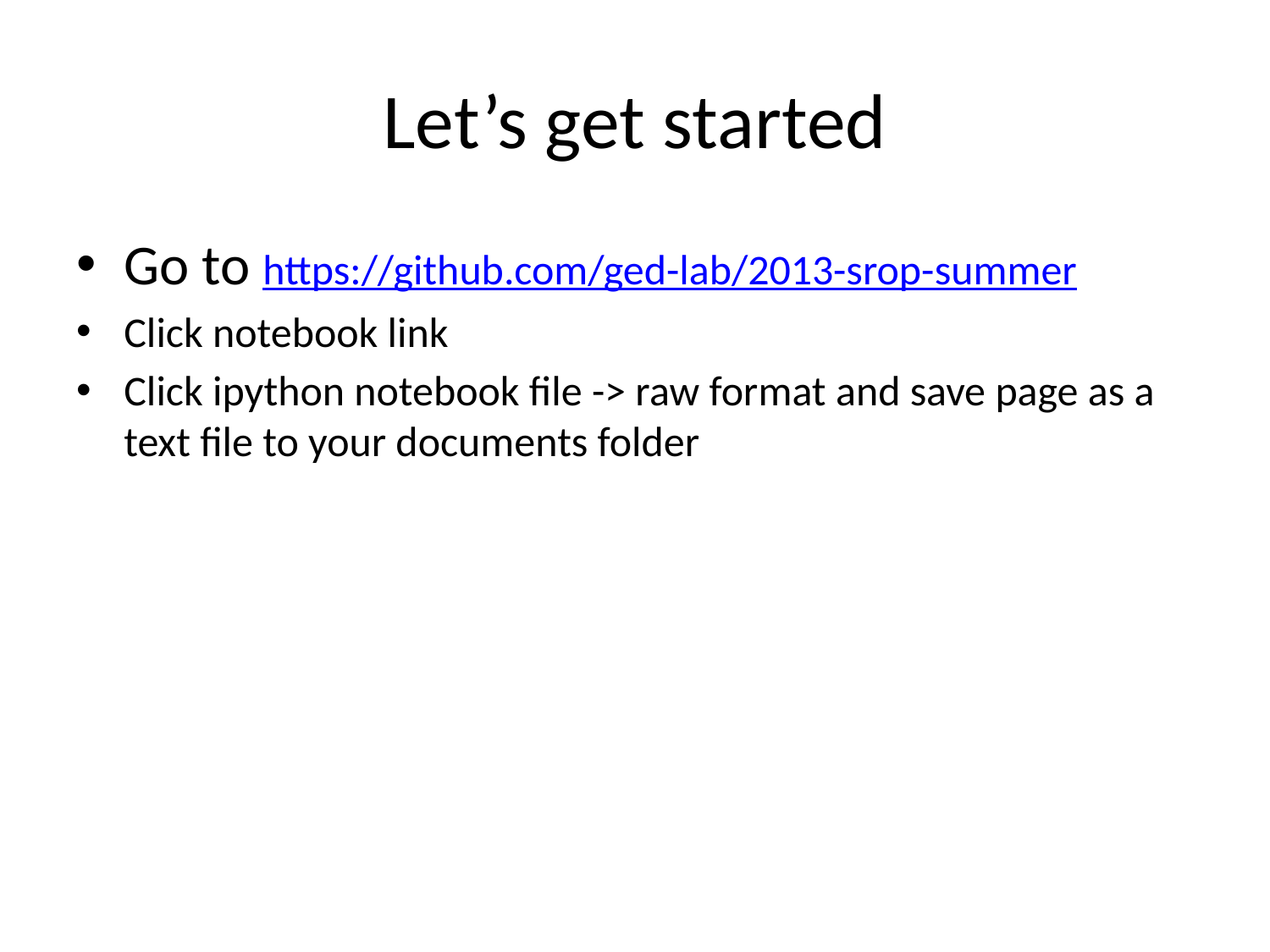

# Let’s get started
Go to https://github.com/ged-lab/2013-srop-summer
Click notebook link
Click ipython notebook file -> raw format and save page as a text file to your documents folder